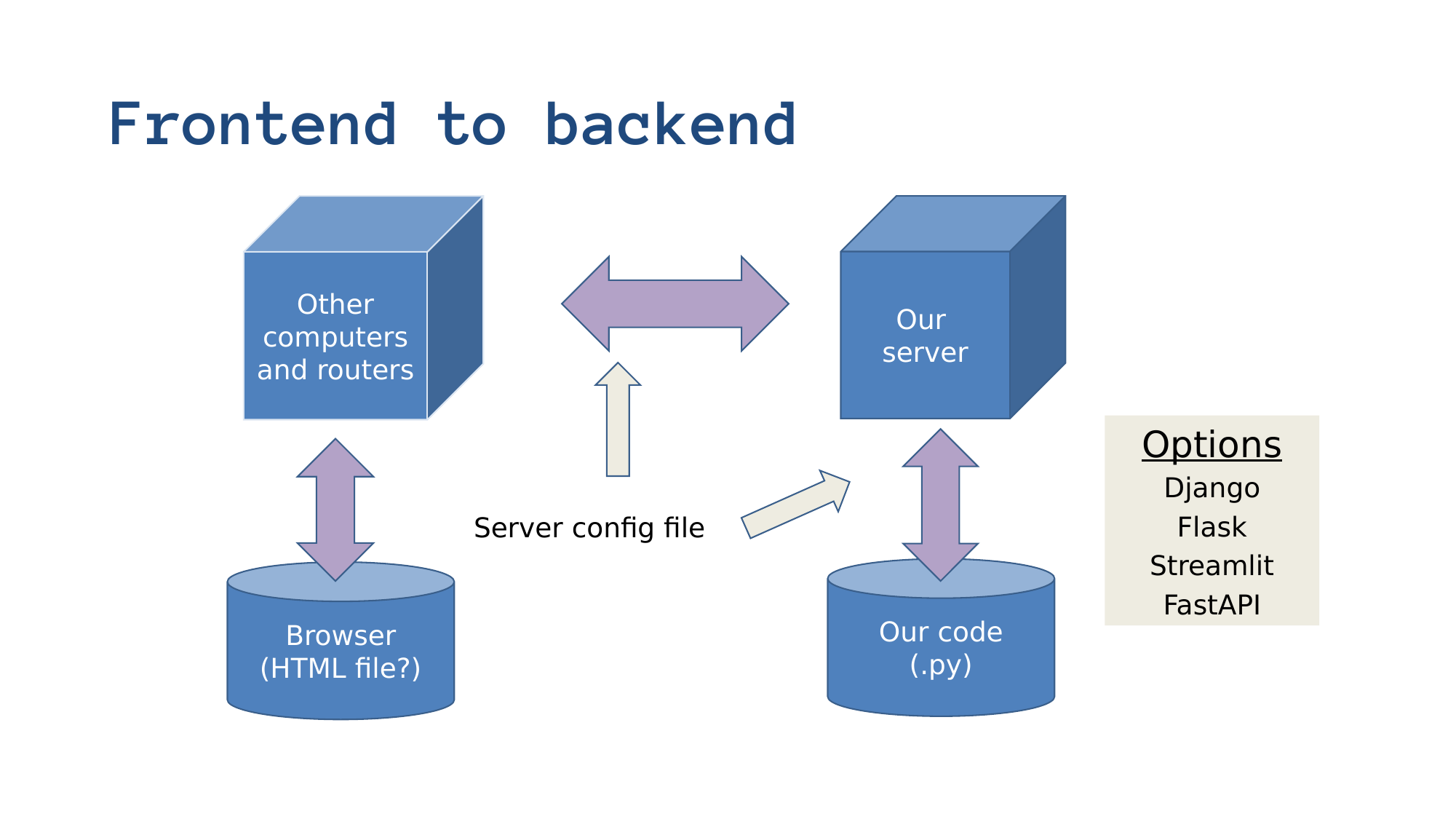

# Frontend to backend
Our
server
Other computers and routers

Options
Django
Flask
Streamlit
FastAPI

Server config file
Our code
(.py)
Browser
(HTML file?)